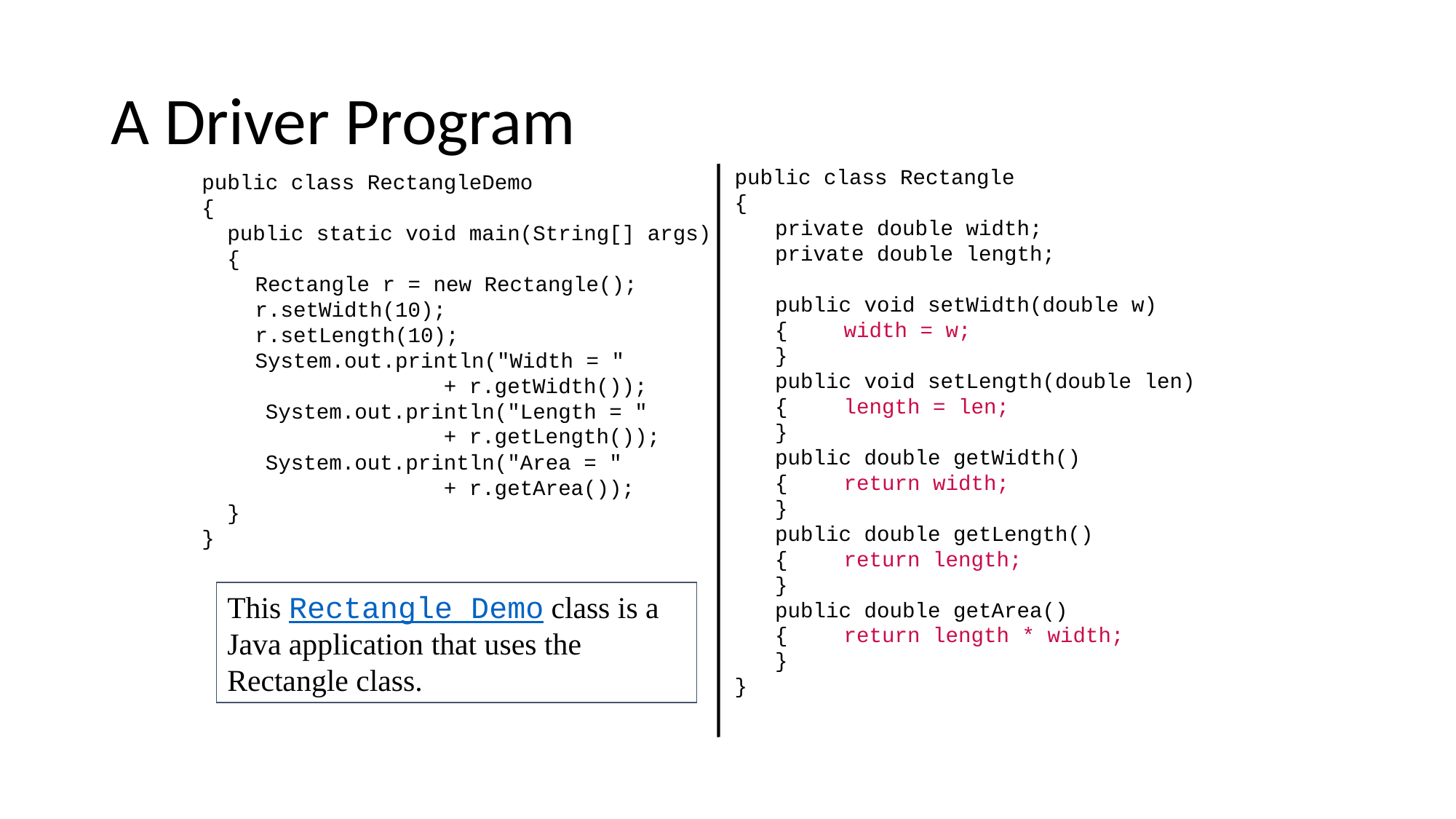

A Driver Program
public class Rectangle
{
	private double width;
	private double length;

	public void setWidth(double w)
	{	width = w;
	}
	public void setLength(double len)
	{	length = len;
	}
	public double getWidth()
	{	return width;
	}
	public double getLength()
	{	return length;
	}
	public double getArea()
	{	return length * width;
	}
}

public class RectangleDemo
{
  public static void main(String[] args)
  {
	  Rectangle r = new Rectangle();
	  r.setWidth(10);
	  r.setLength(10);
	  System.out.println("Width = "
                   + r.getWidth());
     System.out.println("Length = "
                   + r.getLength());
     System.out.println("Area = "
                   + r.getArea());
  }
}

This Rectangle Demo class is a Java application that uses the Rectangle class.